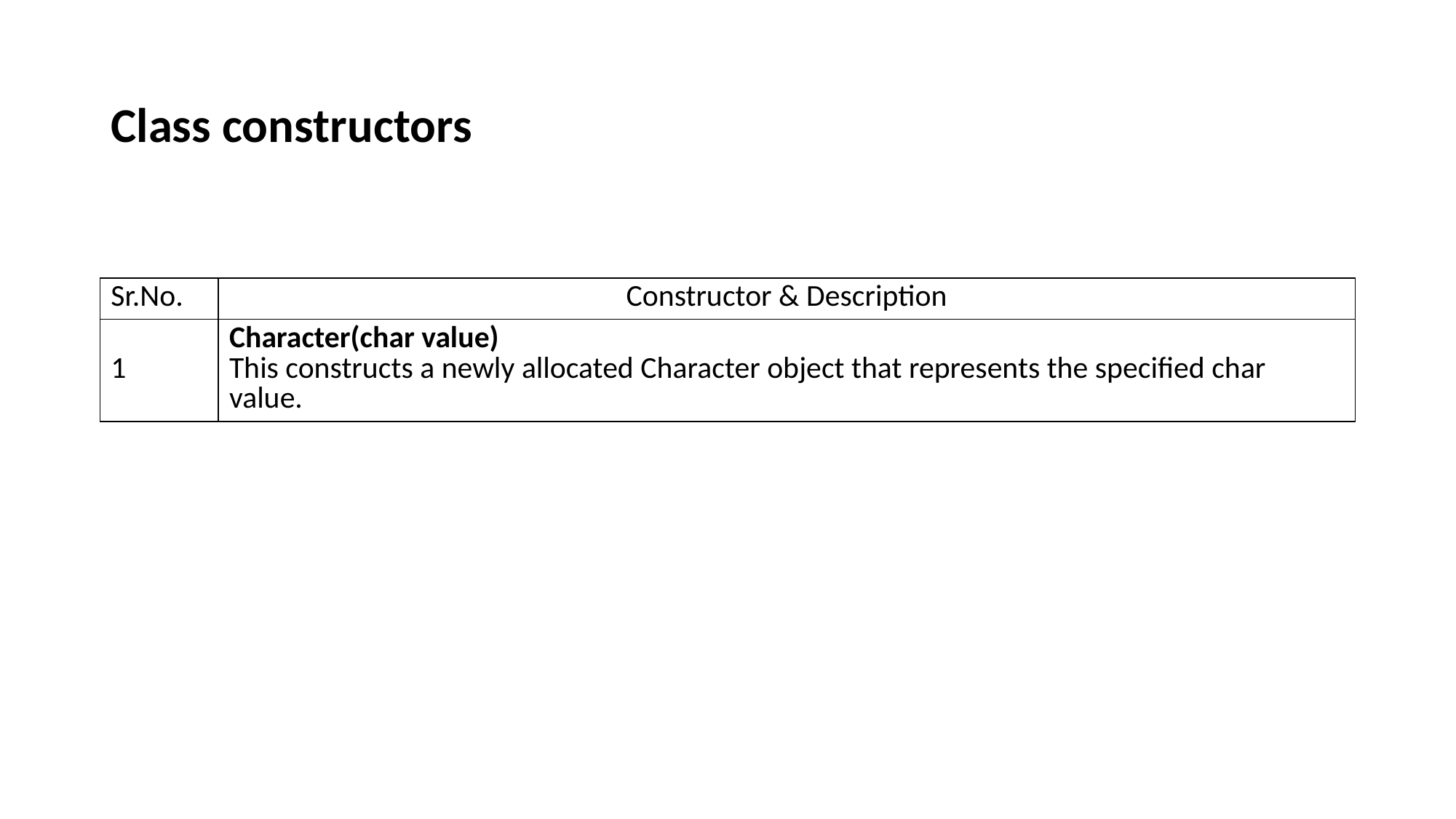

# Class constructors
| Sr.No. | Constructor & Description |
| --- | --- |
| 1 | Character(char value) This constructs a newly allocated Character object that represents the specified char value. |